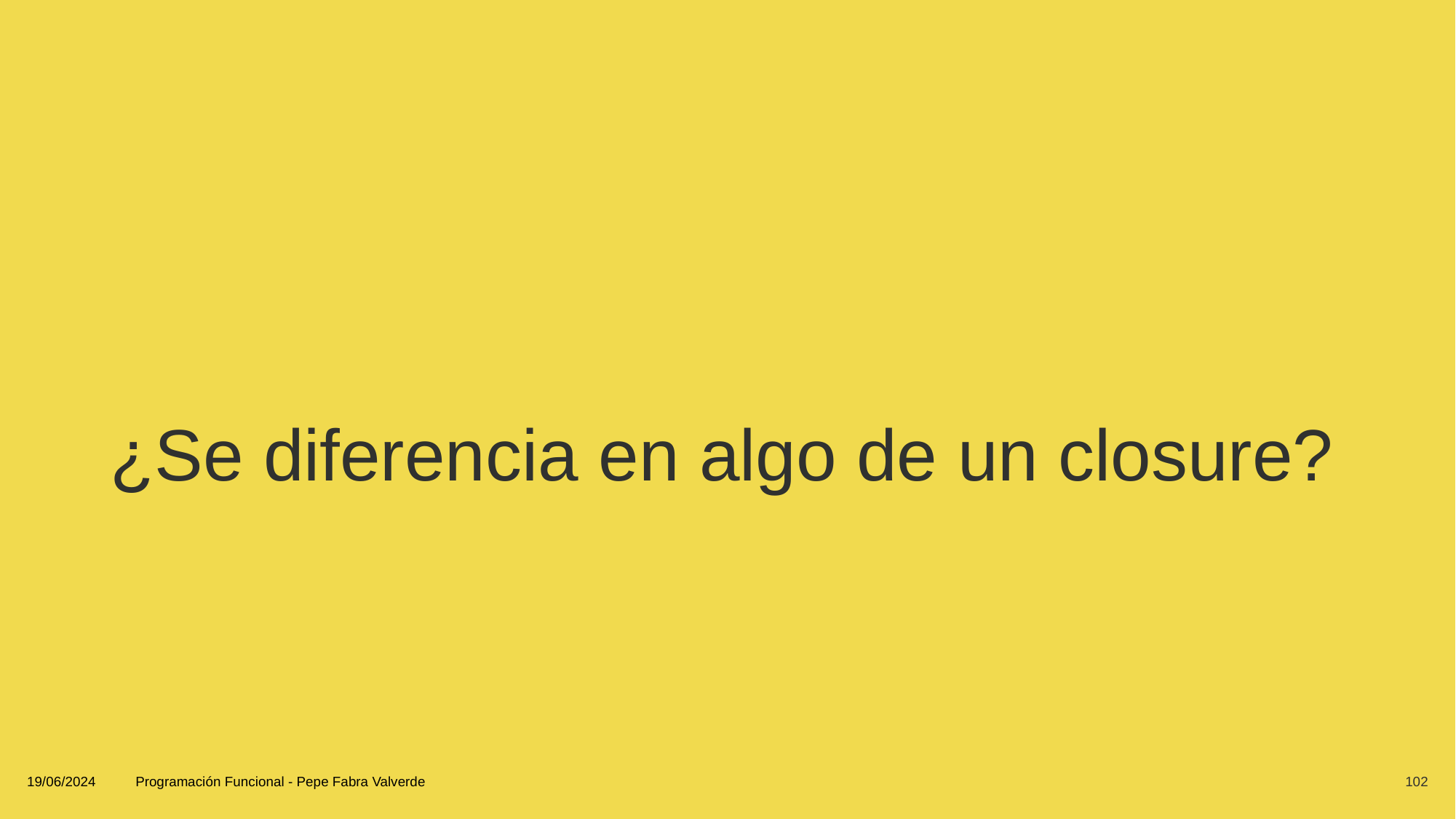

# ¿Se diferencia en algo de un closure?

19/06/2024
Programación Funcional - Pepe Fabra Valverde
102